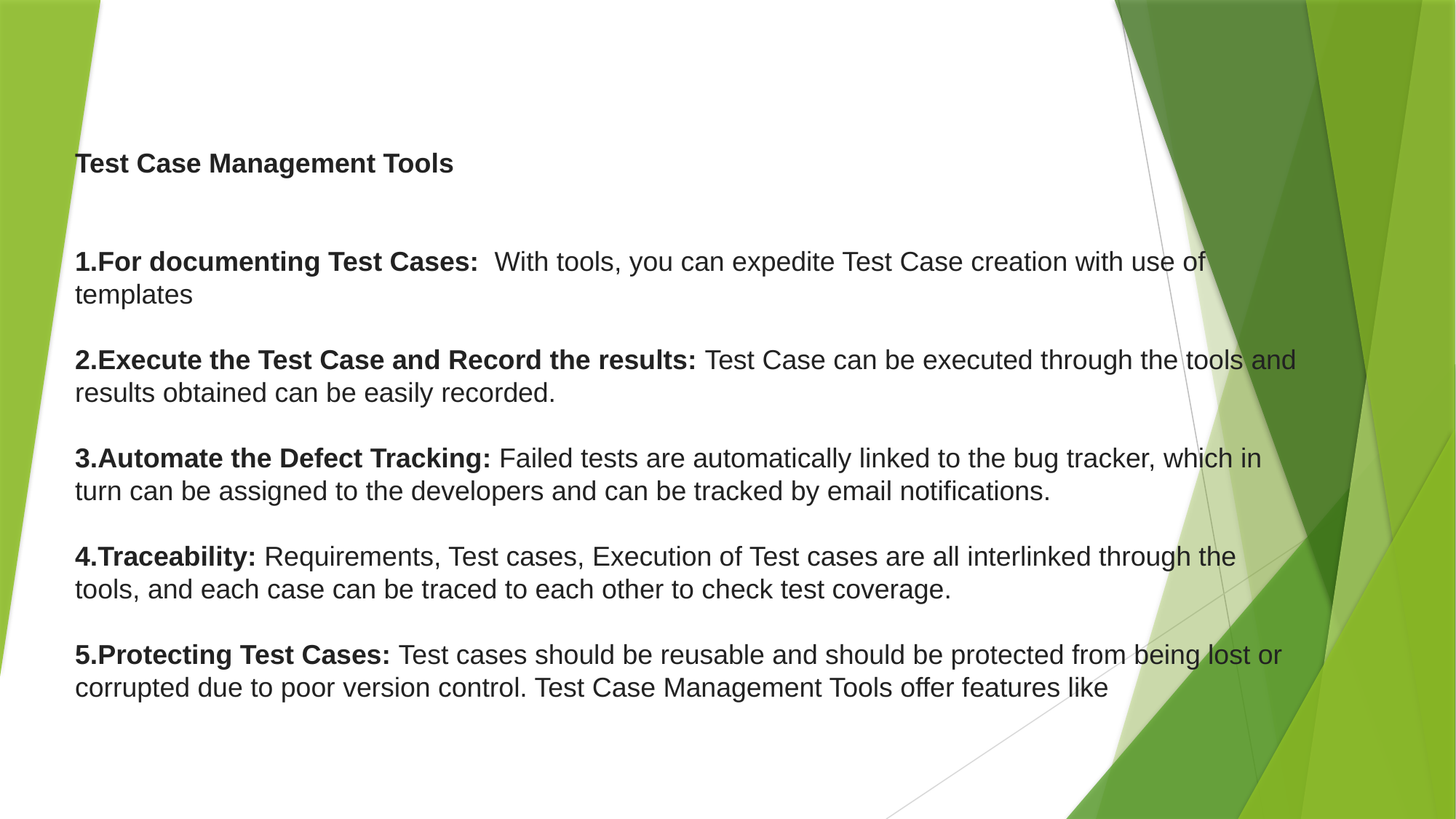

Test Case Management Tools

For documenting Test Cases:  With tools, you can expedite Test Case creation with use of templates

Execute the Test Case and Record the results: Test Case can be executed through the tools and results obtained can be easily recorded.

Automate the Defect Tracking: Failed tests are automatically linked to the bug tracker, which in turn can be assigned to the developers and can be tracked by email notifications.

Traceability: Requirements, Test cases, Execution of Test cases are all interlinked through the tools, and each case can be traced to each other to check test coverage.

Protecting Test Cases: Test cases should be reusable and should be protected from being lost or corrupted due to poor version control. Test Case Management Tools offer features like